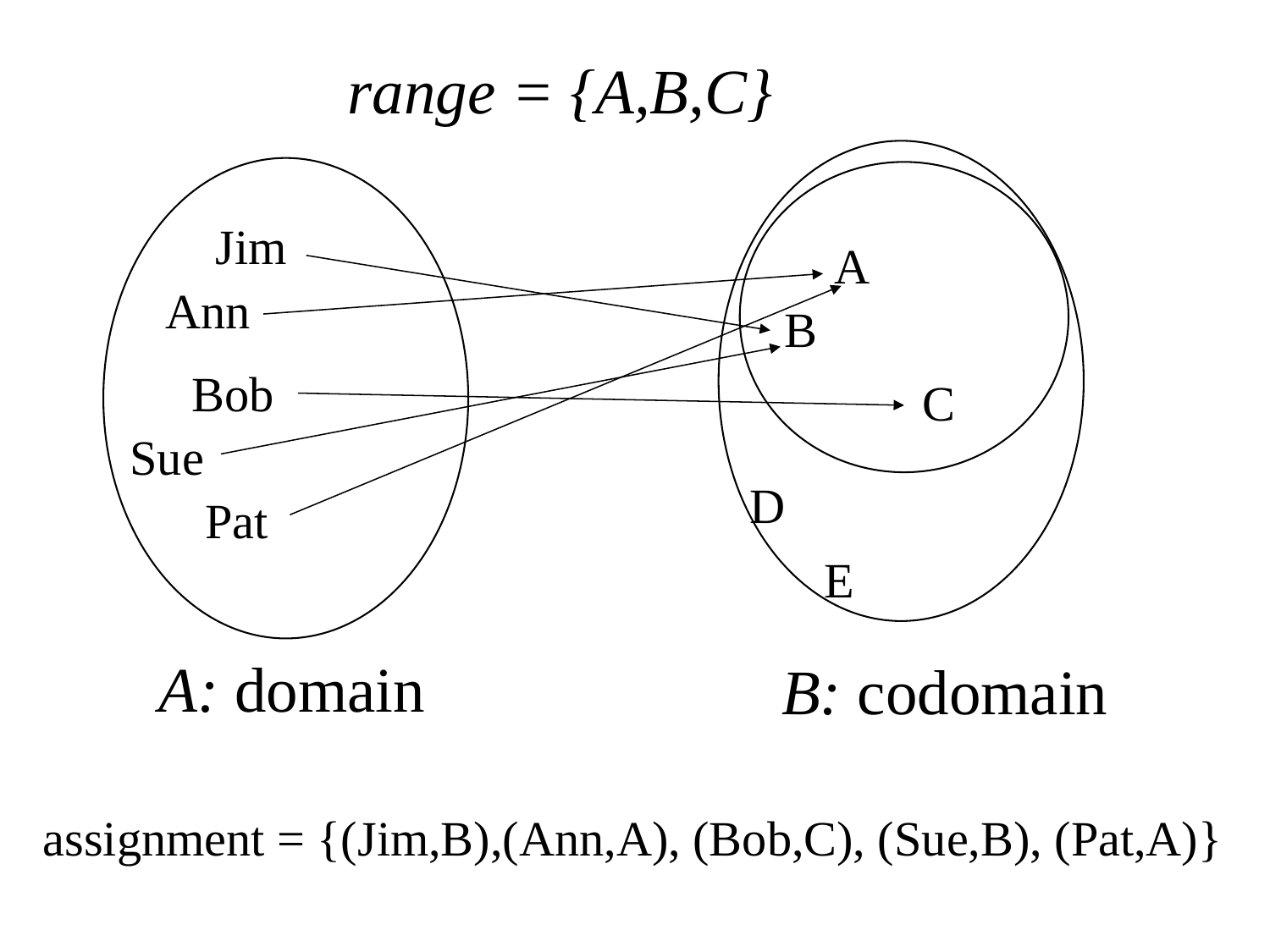

range = {A,B,C}

Jim
A

Ann

B

Bob
C

Sue
D
Pat
E
A: domain
B: codomain
assignment = {(Jim,B),(Ann,A), (Bob,C), (Sue,B), (Pat,A)}